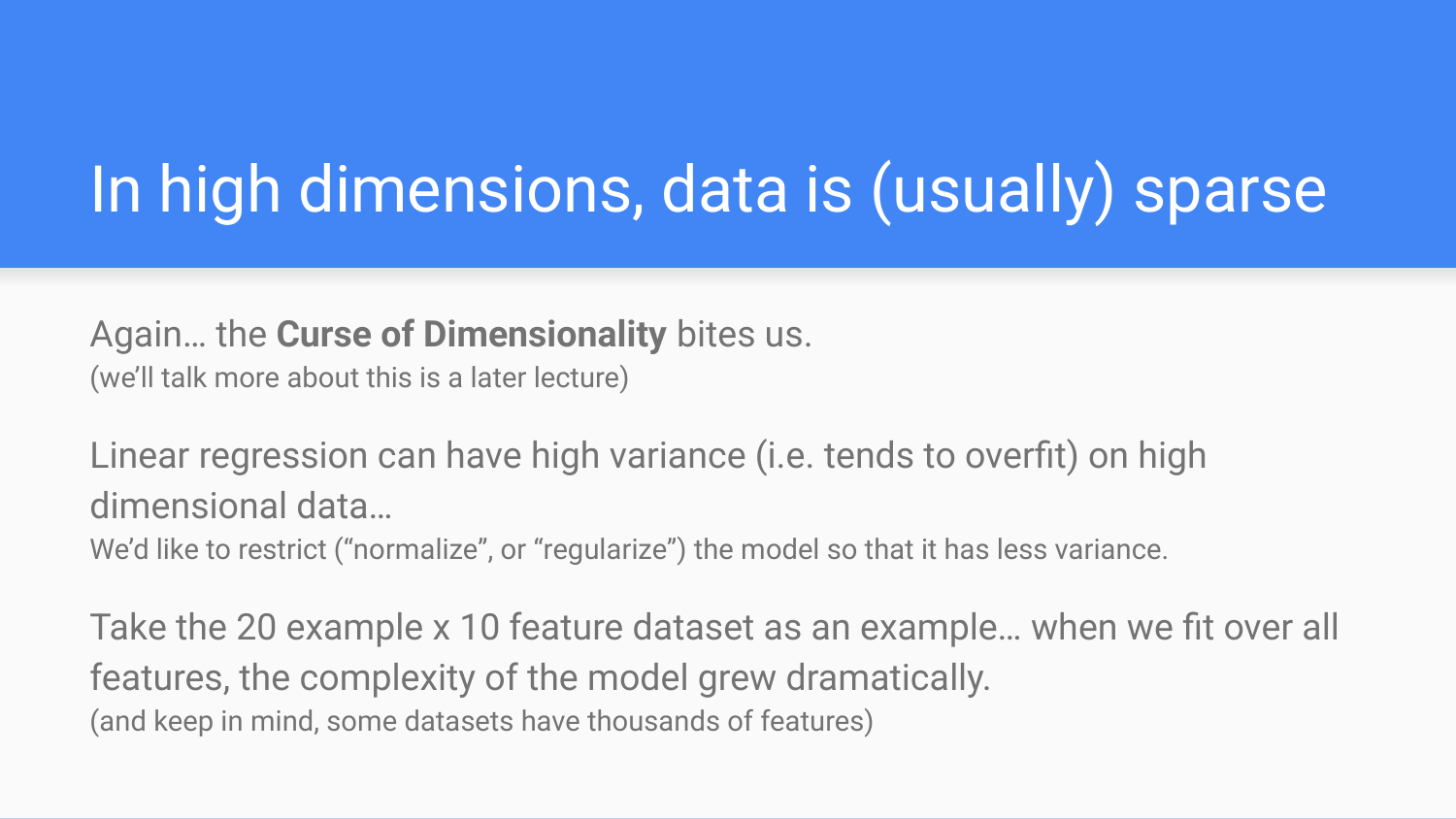

# In high dimensions, data is (usually) sparse
Again… the Curse of Dimensionality bites us.
(we’ll talk more about this is a later lecture)
Linear regression can have high variance (i.e. tends to overfit) on high dimensional data…
We’d like to restrict (“normalize”, or “regularize”) the model so that it has less variance.
Take the 20 example x 10 feature dataset as an example… when we fit over all features, the complexity of the model grew dramatically.
(and keep in mind, some datasets have thousands of features)